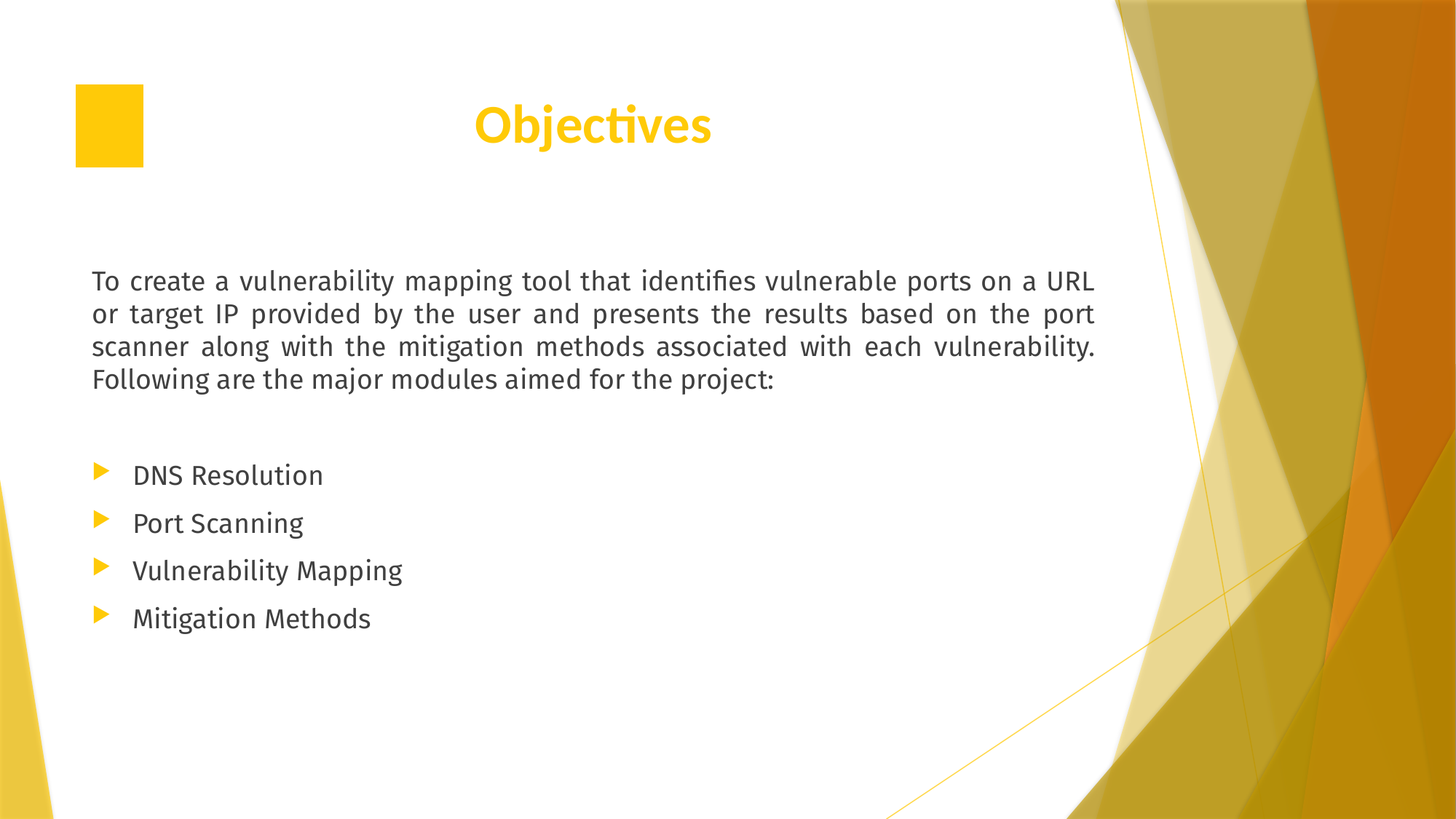

# Objectives
To create a vulnerability mapping tool that identifies vulnerable ports on a URL or target IP provided by the user and presents the results based on the port scanner along with the mitigation methods associated with each vulnerability. Following are the major modules aimed for the project:

DNS Resolution
Port Scanning
Vulnerability Mapping
Mitigation Methods